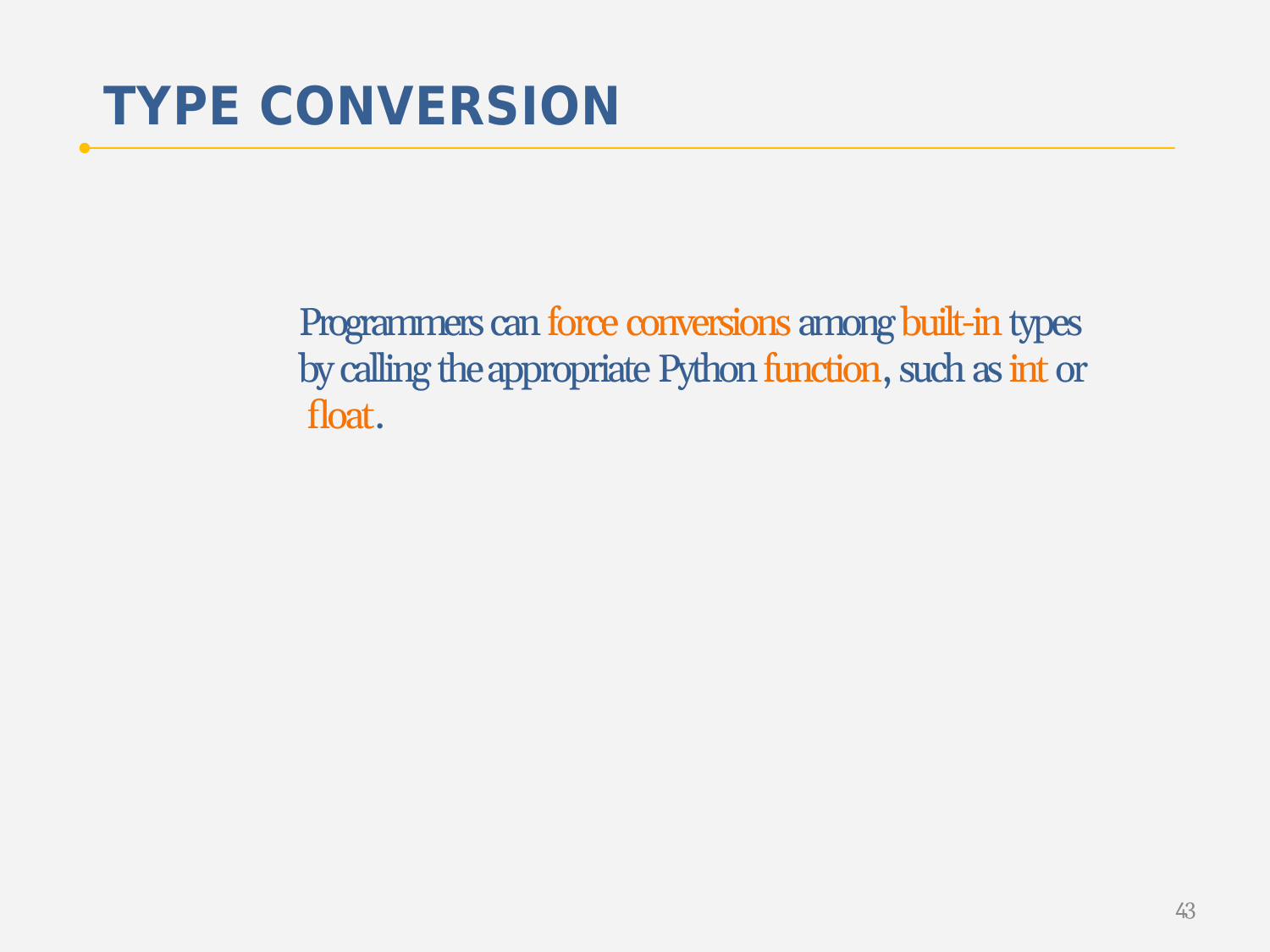

TYPE CONVERSION

Programmers can force conversions among built-in types  by calling the appropriate Python function, such as int or  float.
43